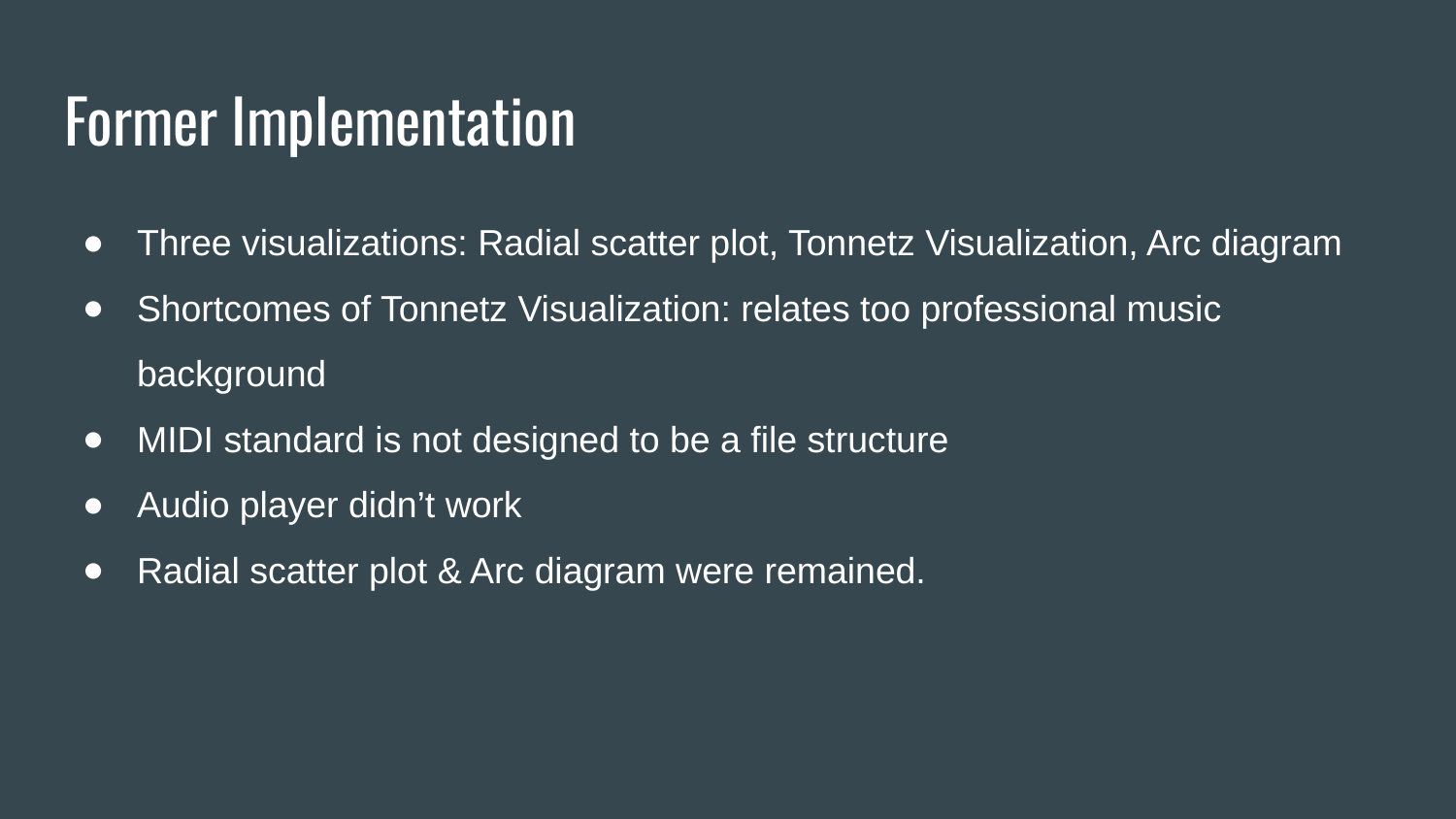

# Former Implementation
Three visualizations: Radial scatter plot, Tonnetz Visualization, Arc diagram
Shortcomes of Tonnetz Visualization: relates too professional music background
MIDI standard is not designed to be a file structure
Audio player didn’t work
Radial scatter plot & Arc diagram were remained.